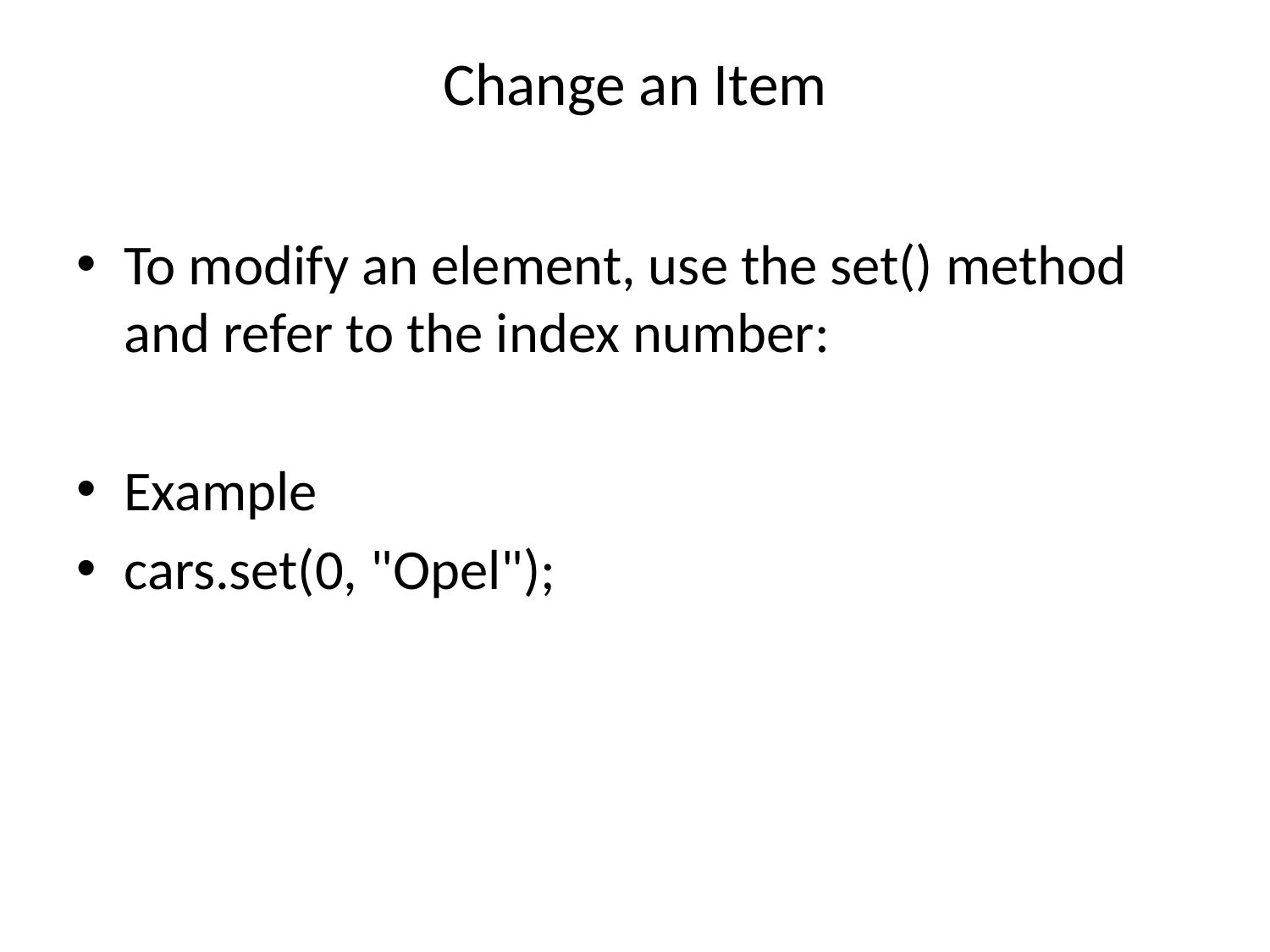

# Change an Item
To modify an element, use the set() method and refer to the index number:

Example
cars.set(0, "Opel");